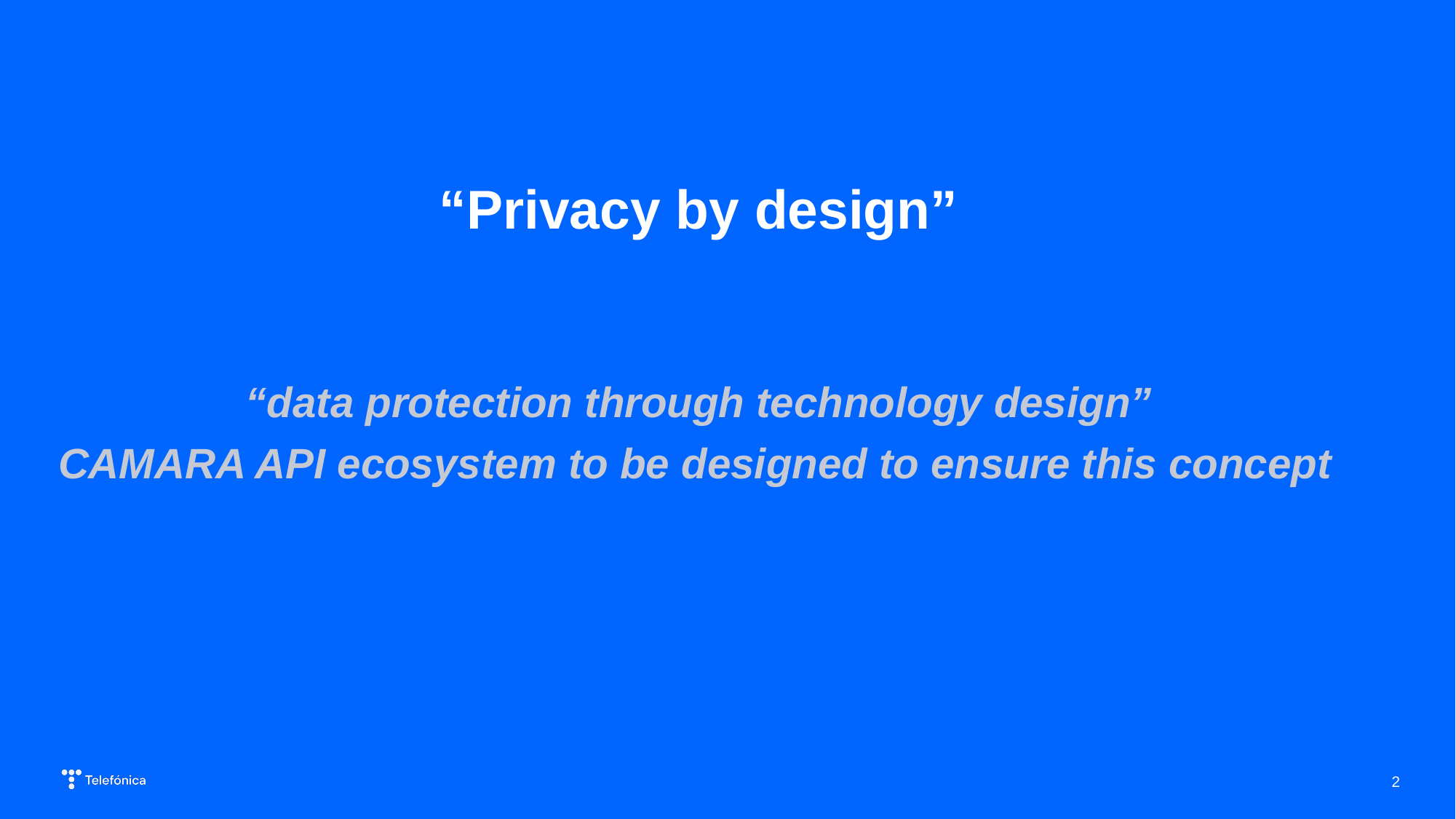

# “Privacy by design”
“data protection through technology design”
CAMARA API ecosystem to be designed to ensure this concept
2